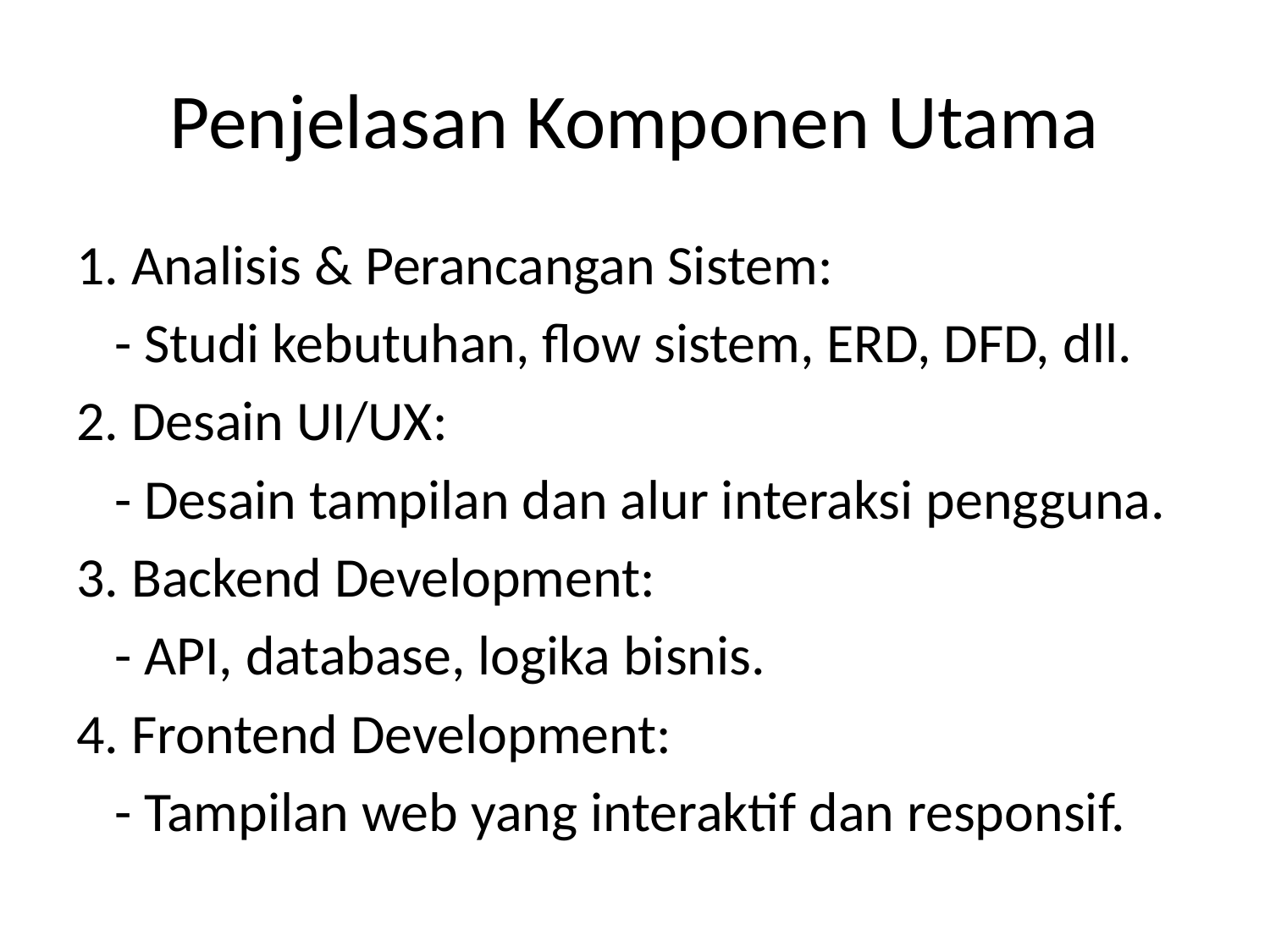

# Penjelasan Komponen Utama
1. Analisis & Perancangan Sistem:
   - Studi kebutuhan, flow sistem, ERD, DFD, dll.
2. Desain UI/UX:
   - Desain tampilan dan alur interaksi pengguna.
3. Backend Development:
   - API, database, logika bisnis.
4. Frontend Development:
   - Tampilan web yang interaktif dan responsif.